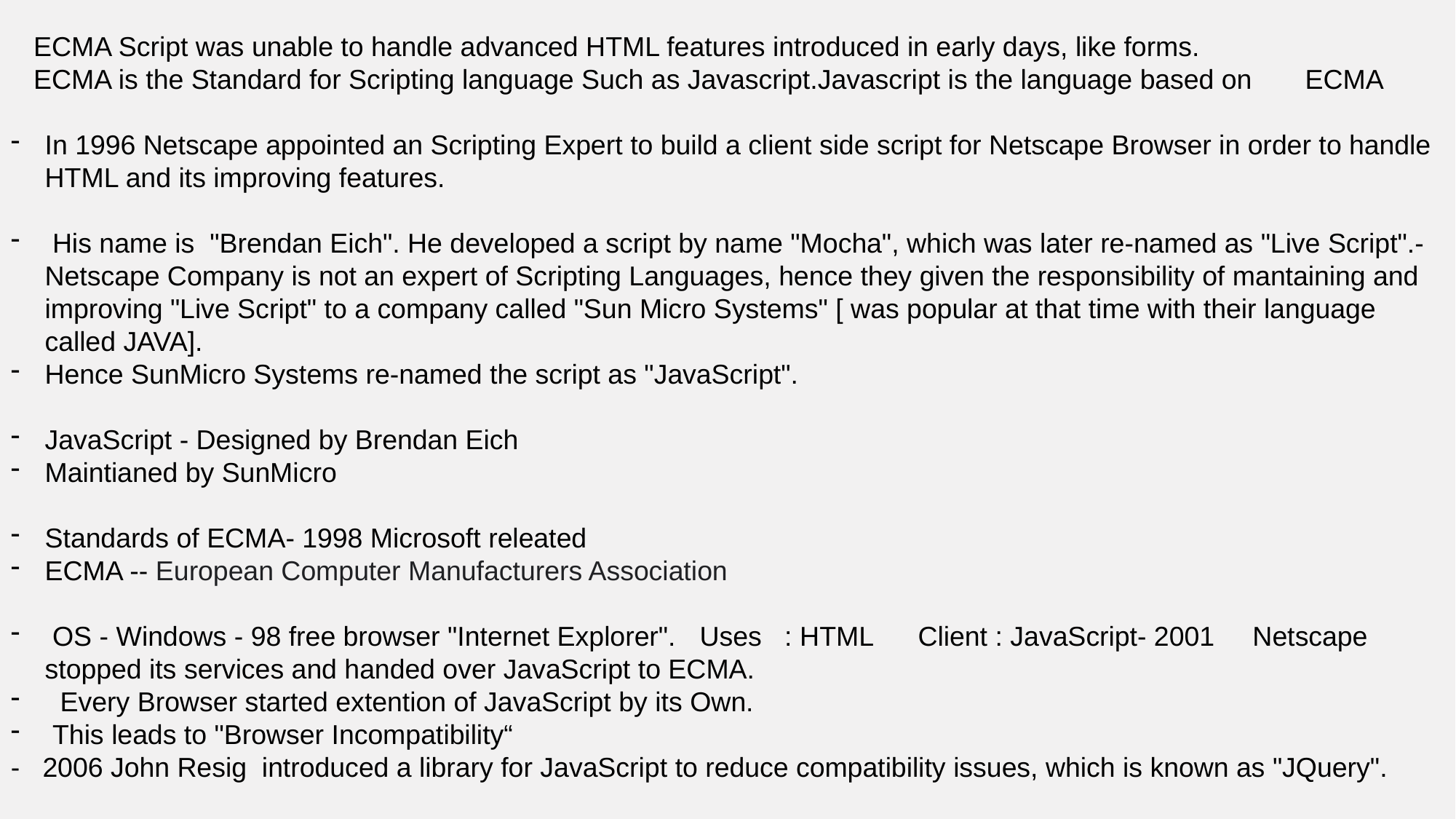

ECMA Script was unable to handle advanced HTML features introduced in early days, like forms.
   ECMA is the Standard for Scripting language Such as Javascript.Javascript is the language based on       ECMA

In 1996 Netscape appointed an Scripting Expert to build a client side script for Netscape Browser in order to handle HTML and its improving features.

 His name is  "Brendan Eich". He developed a script by name "Mocha", which was later re-named as "Live Script".- Netscape Company is not an expert of Scripting Languages, hence they given the responsibility of mantaining and improving "Live Script" to a company called "Sun Micro Systems" [ was popular at that time with their language called JAVA].
Hence SunMicro Systems re-named the script as "JavaScript".

JavaScript - Designed by Brendan Eich
Maintianed by SunMicro

Standards of ECMA- 1998 Microsoft releated
ECMA -- European Computer Manufacturers Association

 OS - Windows - 98 free browser "Internet Explorer".	Uses   : HTML	Client : JavaScript- 2001     Netscape stopped its services and handed over JavaScript to ECMA.
  Every Browser started extention of JavaScript by its Own.
 This leads to "Browser Incompatibility“
-   2006 John Resig  introduced a library for JavaScript to reduce compatibility issues, which is known as "JQuery".